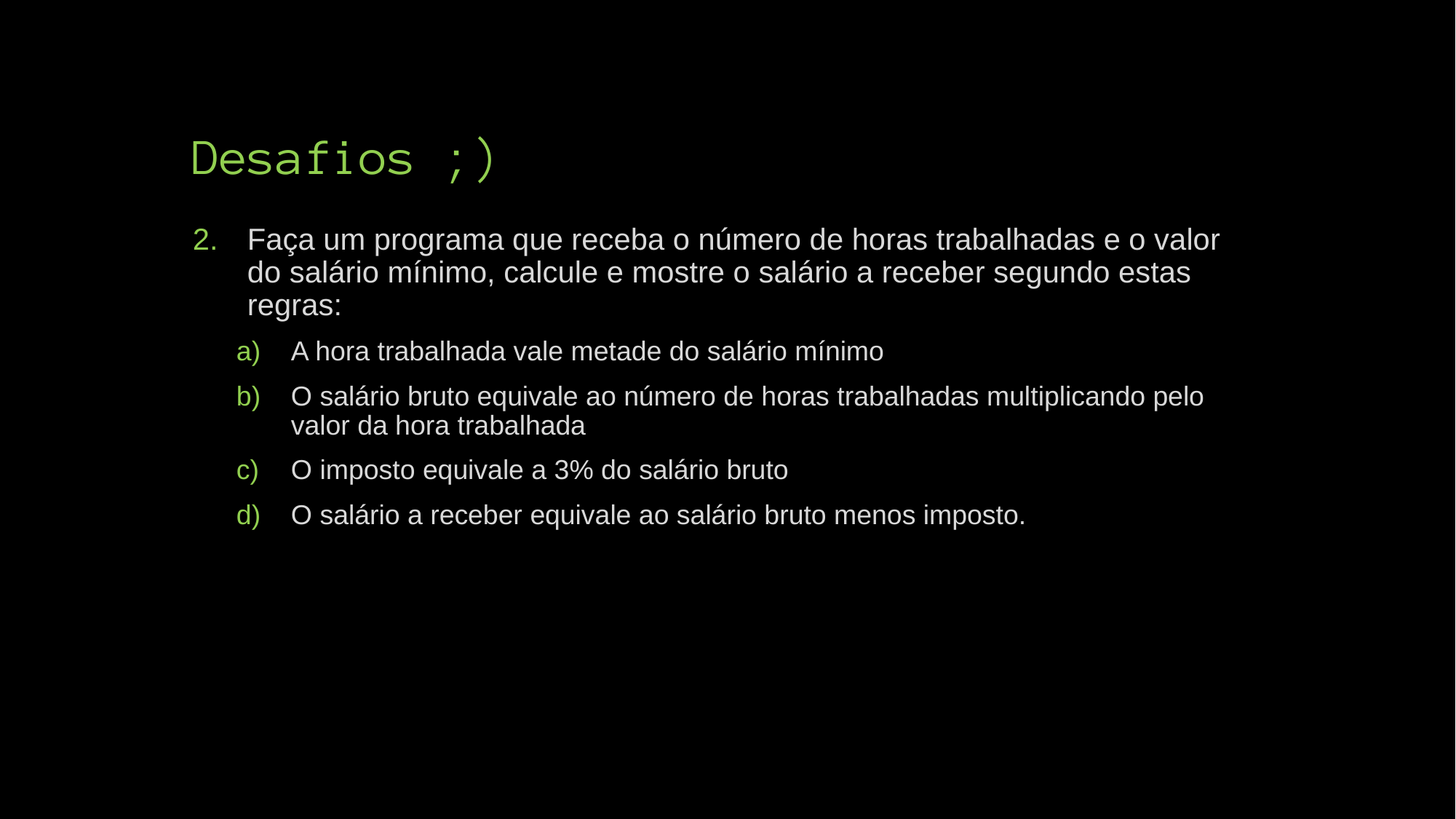

# Desafios ;)
Faça um programa que receba o número de horas trabalhadas e o valor do salário mínimo, calcule e mostre o salário a receber segundo estas regras:
A hora trabalhada vale metade do salário mínimo
O salário bruto equivale ao número de horas trabalhadas multiplicando pelo valor da hora trabalhada
O imposto equivale a 3% do salário bruto
O salário a receber equivale ao salário bruto menos imposto.